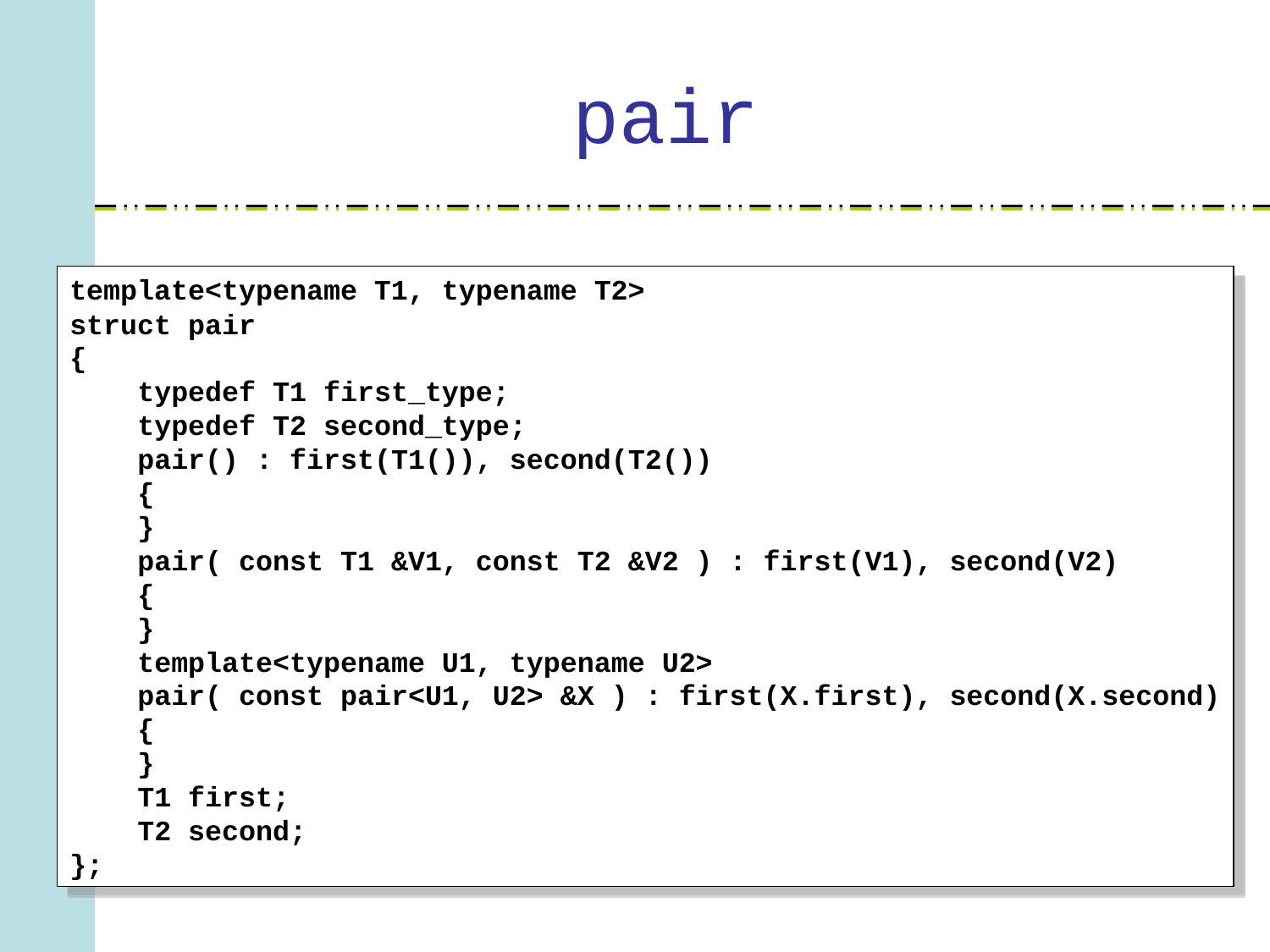

# pair
template<typename T1, typename T2>
struct pair
{
    typedef T1 first_type;
    typedef T2 second_type;
    pair() : first(T1()), second(T2())
    {
    }
    pair( const T1 &V1, const T2 &V2 ) : first(V1), second(V2)
    {
    }
    template<typename U1, typename U2>
    pair( const pair<U1, U2> &X ) : first(X.first), second(X.second)
    {
    }
    T1 first;
    T2 second;
};